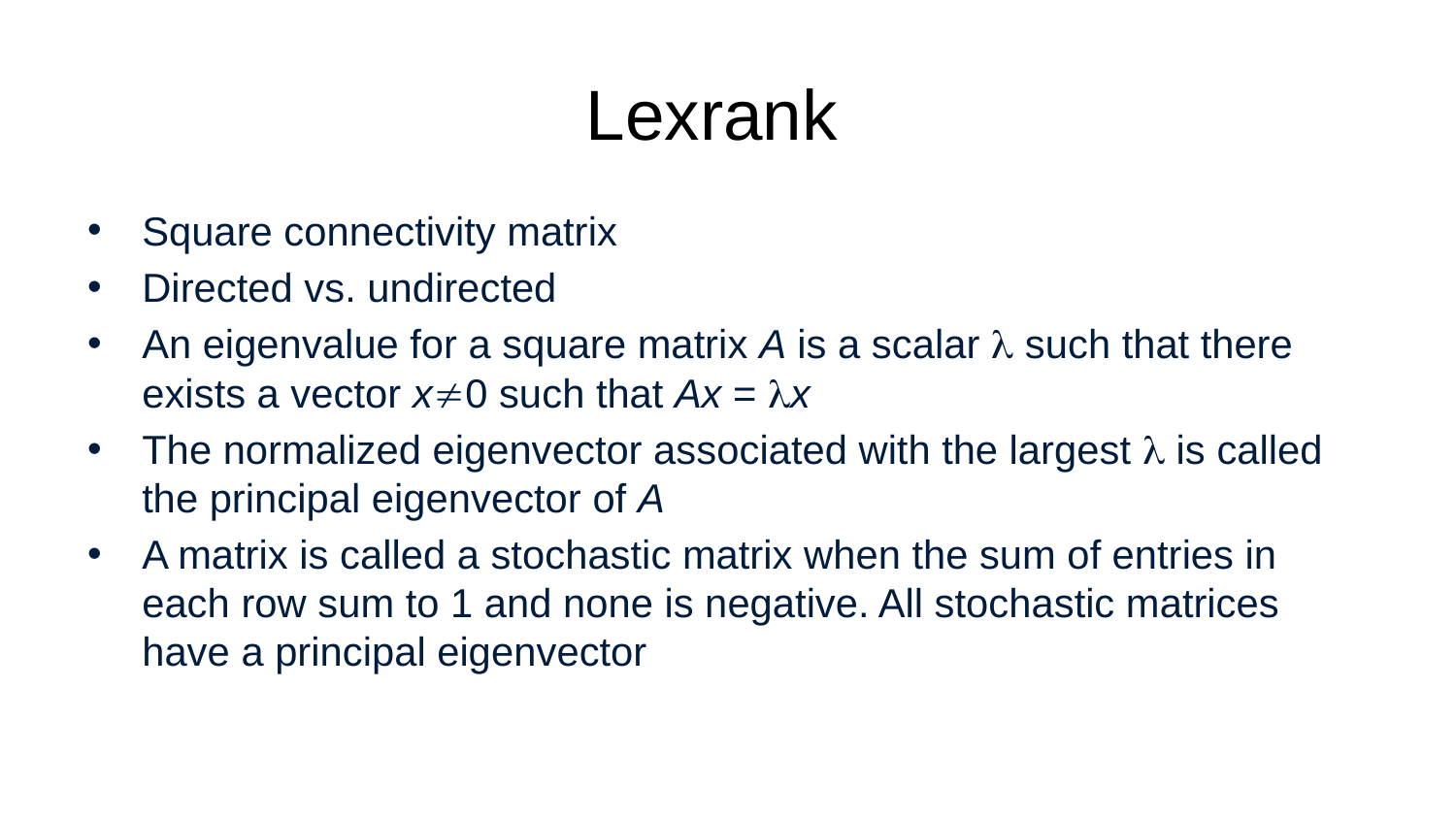

# Lexrank
Square connectivity matrix
Directed vs. undirected
An eigenvalue for a square matrix A is a scalar λ such that there exists a vector x≠0 such that Ax = λx
The normalized eigenvector associated with the largest λ is called the principal eigenvector of A
A matrix is called a stochastic matrix when the sum of entries in each row sum to 1 and none is negative. All stochastic matrices have a principal eigenvector